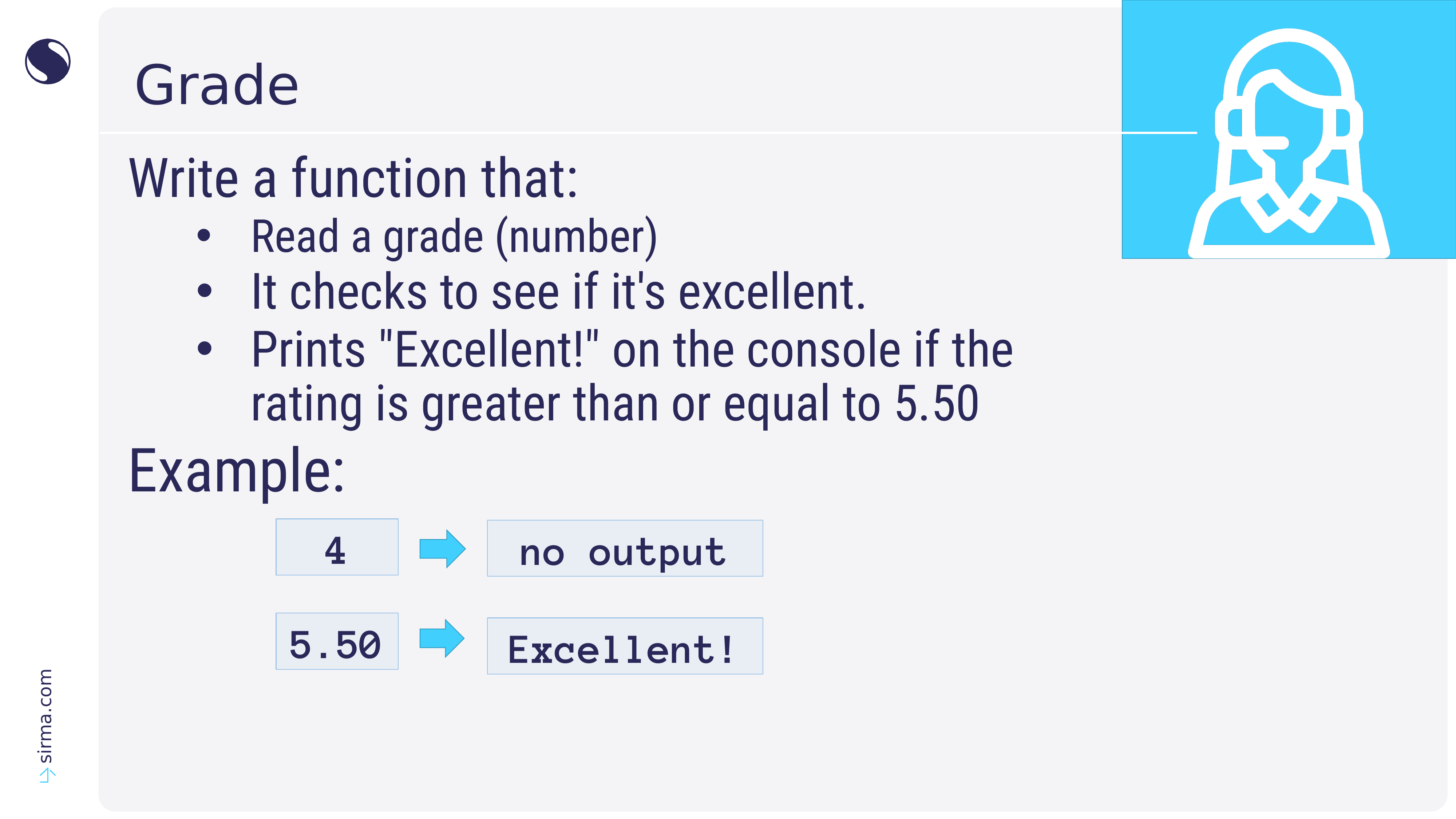

# Grade
Write a function that:
Read a grade (number)
It checks to see if it's excellent.
Prints "Excellent!" on the console if the rating is greater than or equal to 5.50
Example:

4
no output

5.50
Excellent!